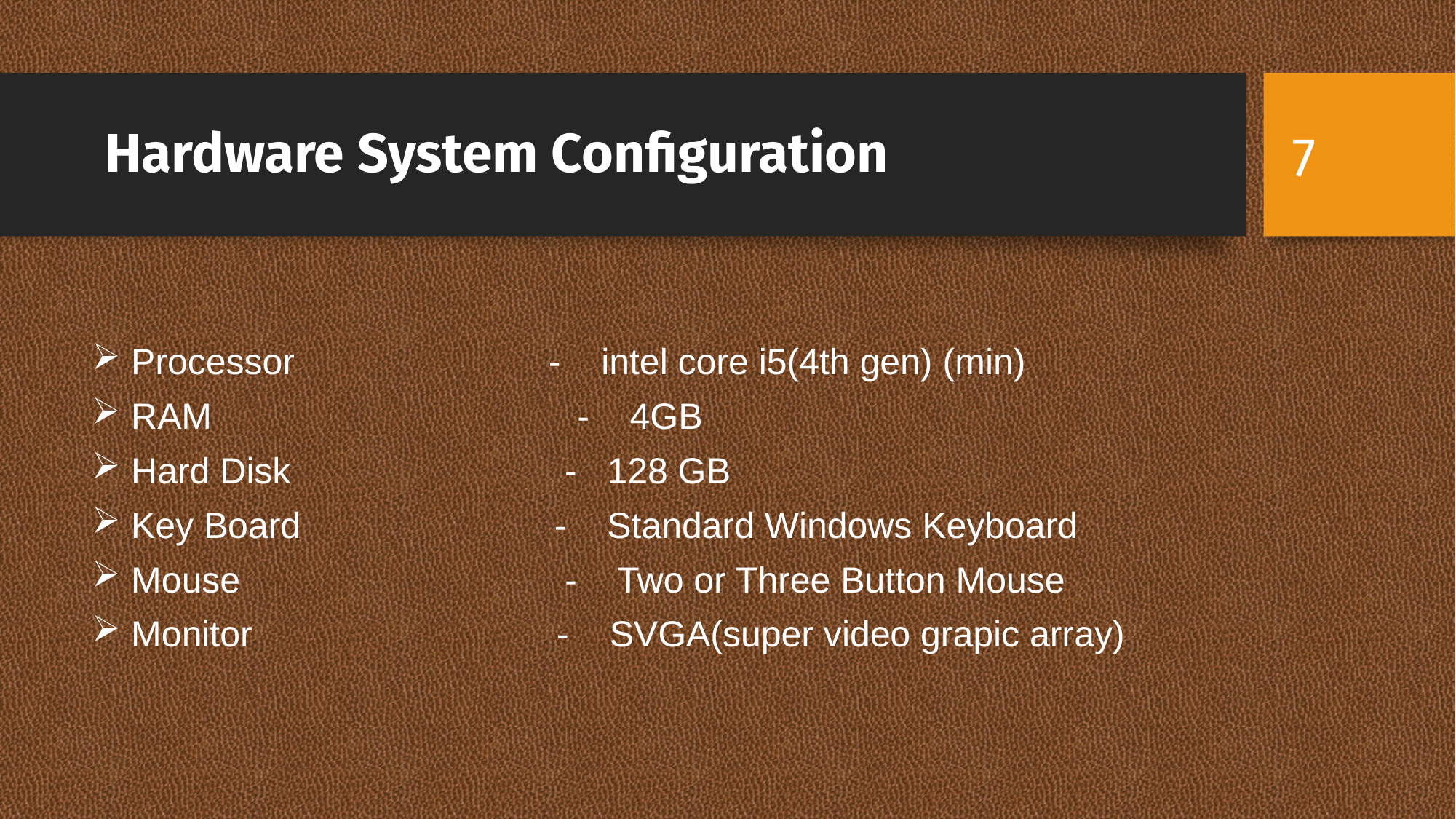

7
# Hardware System Configuration

 Processor                         -    intel core i5(4th gen) (min)
 RAM                                    -    4GB
 Hard Disk                           -   128 GB
 Key Board                         -    Standard Windows Keyboard
 Mouse                                -    Two or Three Button Mouse
 Monitor                              -    SVGA(super video grapic array)